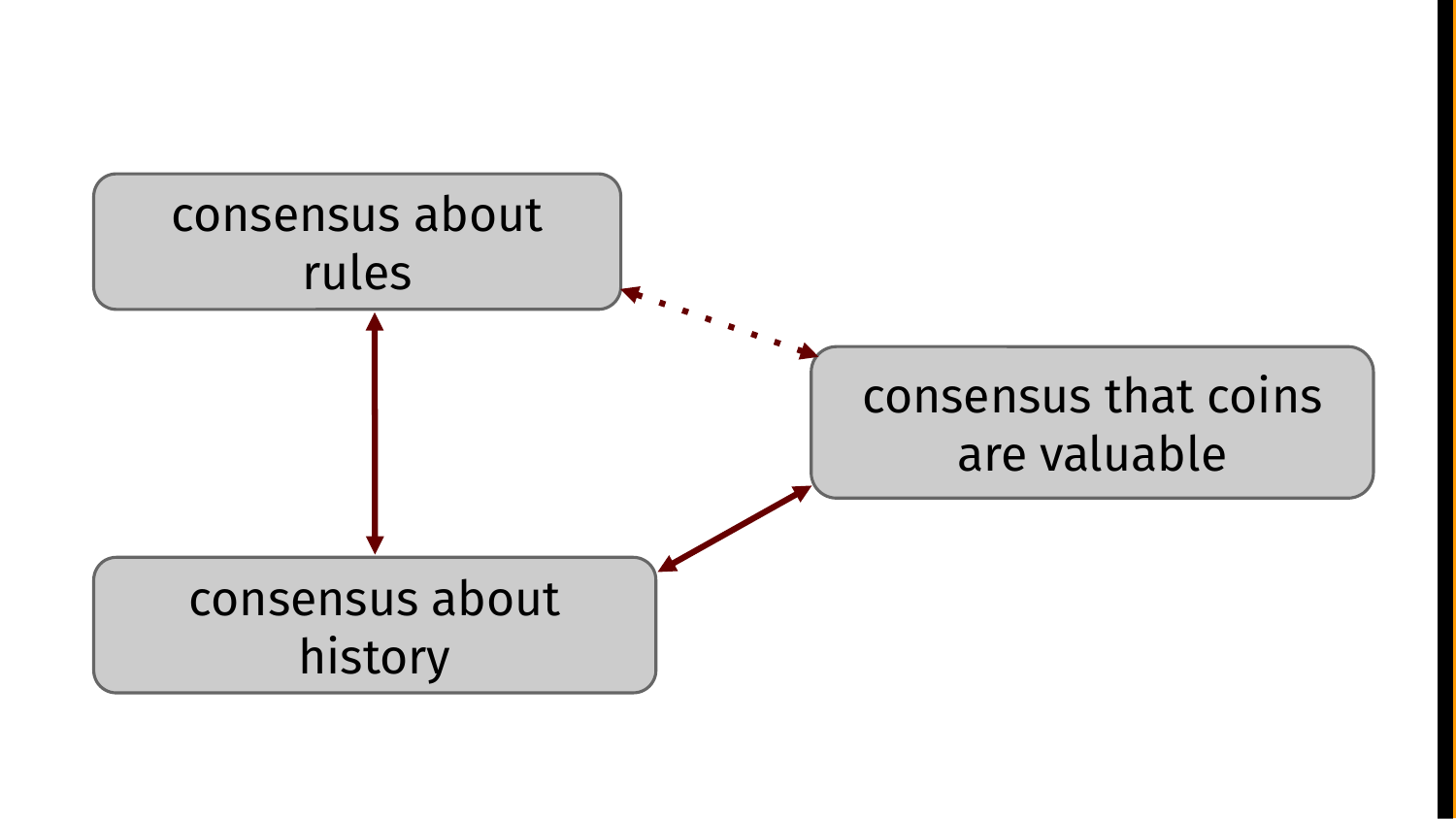

consensus about rules
consensus that coins are valuable
consensus about history